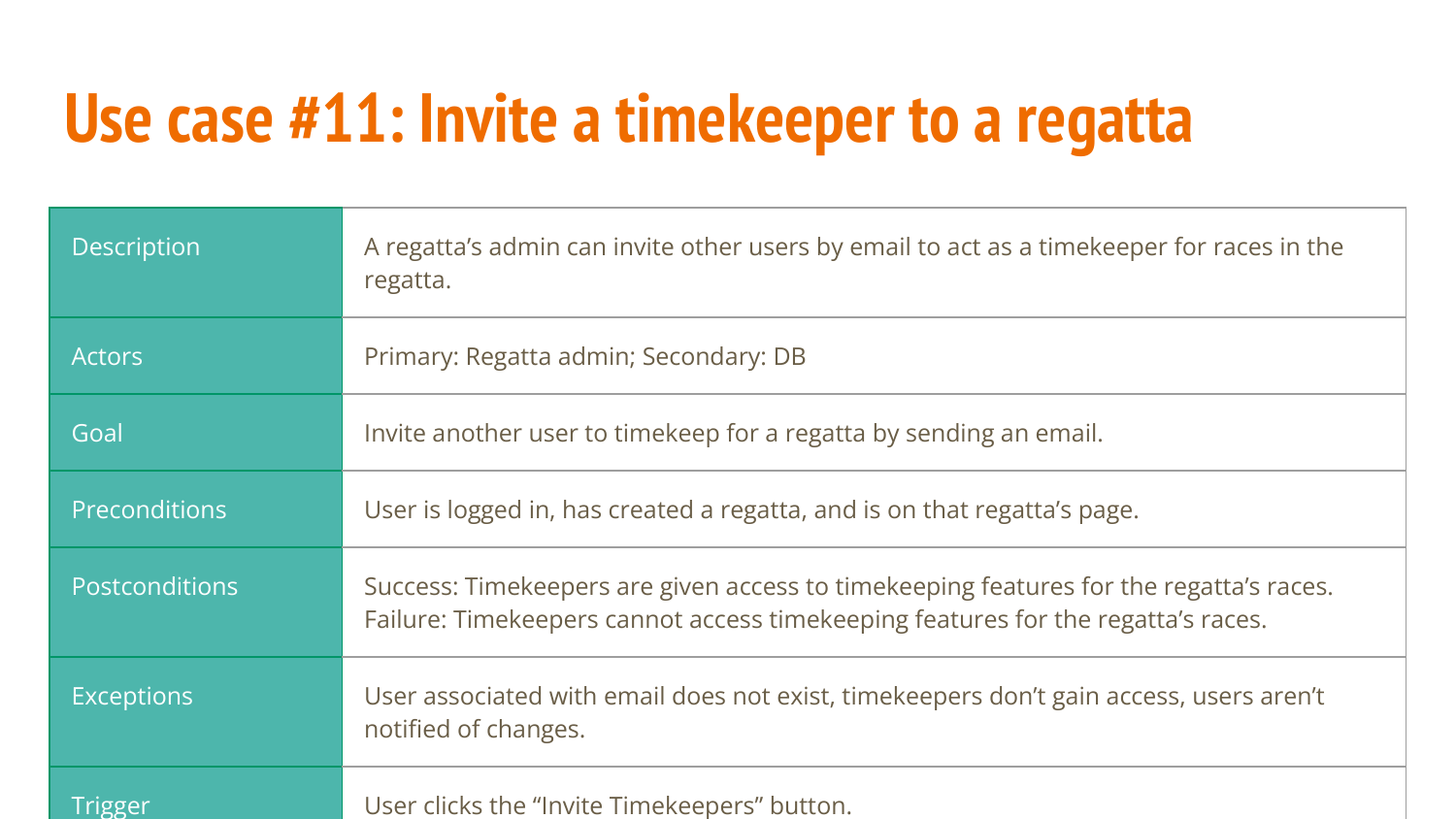

# Use case #11: Invite a timekeeper to a regatta
| Description | A regatta’s admin can invite other users by email to act as a timekeeper for races in the regatta. |
| --- | --- |
| Actors | Primary: Regatta admin; Secondary: DB |
| Goal | Invite another user to timekeep for a regatta by sending an email. |
| Preconditions | User is logged in, has created a regatta, and is on that regatta’s page. |
| Postconditions | Success: Timekeepers are given access to timekeeping features for the regatta’s races. Failure: Timekeepers cannot access timekeeping features for the regatta’s races. |
| Exceptions | User associated with email does not exist, timekeepers don’t gain access, users aren’t notified of changes. |
| Trigger | User clicks the “Invite Timekeepers” button. |